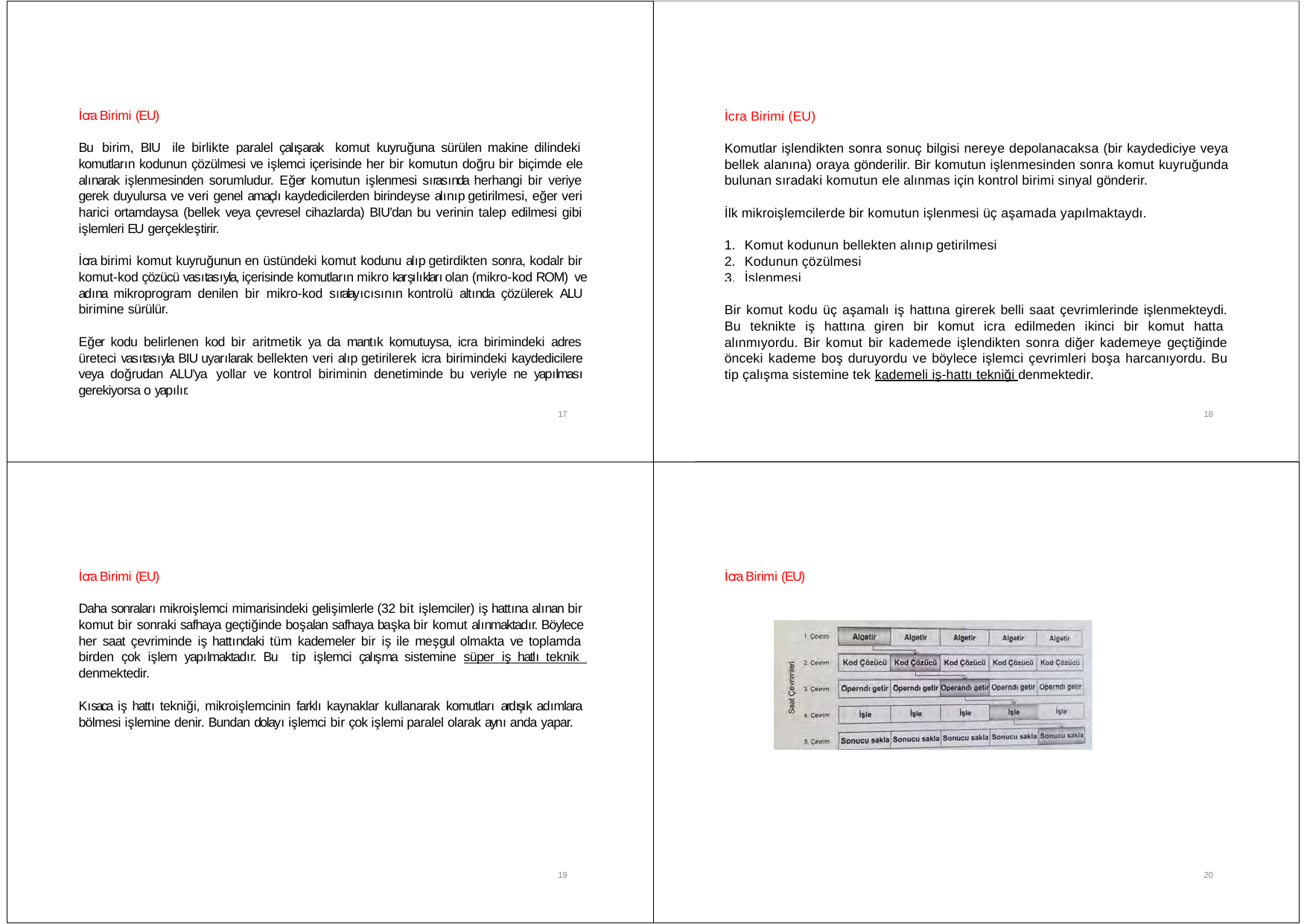

İcra Birimi (EU)
İcra Birimi (EU)
Bu birim, BIU  ile birlikte paralel çalışarak  komut kuyruğuna sürülen makine dilindeki  komutların kodunun çözülmesi ve işlemci içerisinde her bir komutun doğru bir biçimde ele  alınarak işlenmesinden sorumludur. Eğer komutun işlenmesi sırasında herhangi bir veriye  gerek duyulursa ve veri genel amaçlı kaydedicilerden birindeyse alınıp getirilmesi, eğer veri  harici ortamdaysa (bellek veya çevresel cihazlarda) BIU’dan bu verinin talep edilmesi gibi  işlemleri EU gerçekleştirir.
Komutlar işlendikten sonra sonuç bilgisi nereye depolanacaksa (bir kaydediciye veya  bellek alanına) oraya gönderilir. Bir komutun işlenmesinden sonra komut kuyruğunda  bulunan sıradaki komutun ele alınmas için kontrol birimi sinyal gönderir.
İlk mikroişlemcilerde bir komutun işlenmesi üç aşamada yapılmaktaydı.

Komut kodunun bellekten alınıp getirilmesi
Kodunun çözülmesi
İşlenmesi
İcra birimi komut kuyruğunun en üstündeki komut kodunu alıp getirdikten sonra, kodalr bir  komut‐kod çözücü vasıtasıyla, içerisinde komutların mikro karşılıkları olan (mikro‐kod ROM)  ve adına mikroprogram denilen bir mikro‐kod sıralayıcısının kontrolü altında çözülerek ALU  birimine sürülür.

Bir komut kodu üç aşamalı iş hattına girerek belli saat çevrimlerinde işlenmekteydi.  Bu teknikte iş hattına giren bir komut icra edilmeden ikinci bir komut hatta  alınmıyordu. Bir komut bir kademede işlendikten sonra diğer kademeye geçtiğinde  önceki kademe boş duruyordu ve böylece işlemci çevrimleri boşa harcanıyordu. Bu  tip çalışma sistemine tek kademeli iş-hattı tekniği denmektedir.
Eğer kodu belirlenen kod bir aritmetik ya da mantık komutuysa, icra birimindeki adres  üreteci vasıtasıyla BIU uyarılarak bellekten veri alıp getirilerek icra birimindeki kaydedicilere  veya doğrudan ALU’ya yollar ve kontrol biriminin denetiminde bu veriyle ne yapılması  gerekiyorsa o yapılır.
17
18

İcra Birimi (EU)
İcra Birimi (EU)
Daha sonraları mikroişlemci mimarisindeki gelişimlerle (32 bit işlemciler) iş hattına alınan bir  komut bir sonraki safhaya geçtiğinde boşalan safhaya başka bir komut alınmaktadır. Böylece  her saat çevriminde iş hattındaki tüm kademeler bir iş ile meşgul olmakta ve toplamda  birden çok işlem yapılmaktadır. Bu  tip işlemci çalışma sistemine süper iş hatlı teknik  denmektedir.

Kısaca iş hattı tekniği, mikroişlemcinin farklı kaynaklar kullanarak komutları ardışık adımlara  bölmesi işlemine denir. Bundan dolayı işlemci bir çok işlemi paralel olarak aynı anda yapar.
19
20